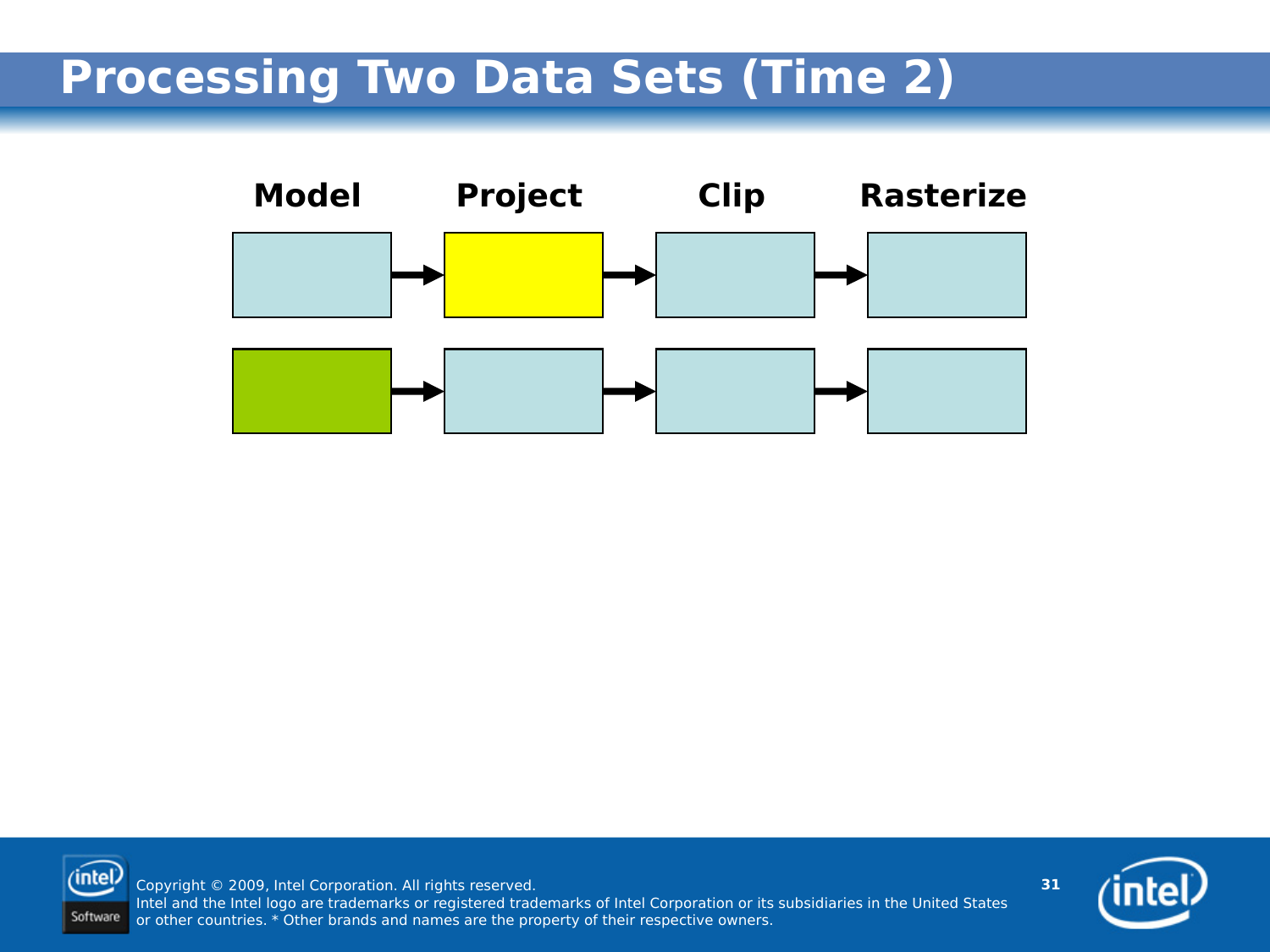

# Processing Two Data Sets (Time 2)
Model
Project
Clip
Rasterize

31